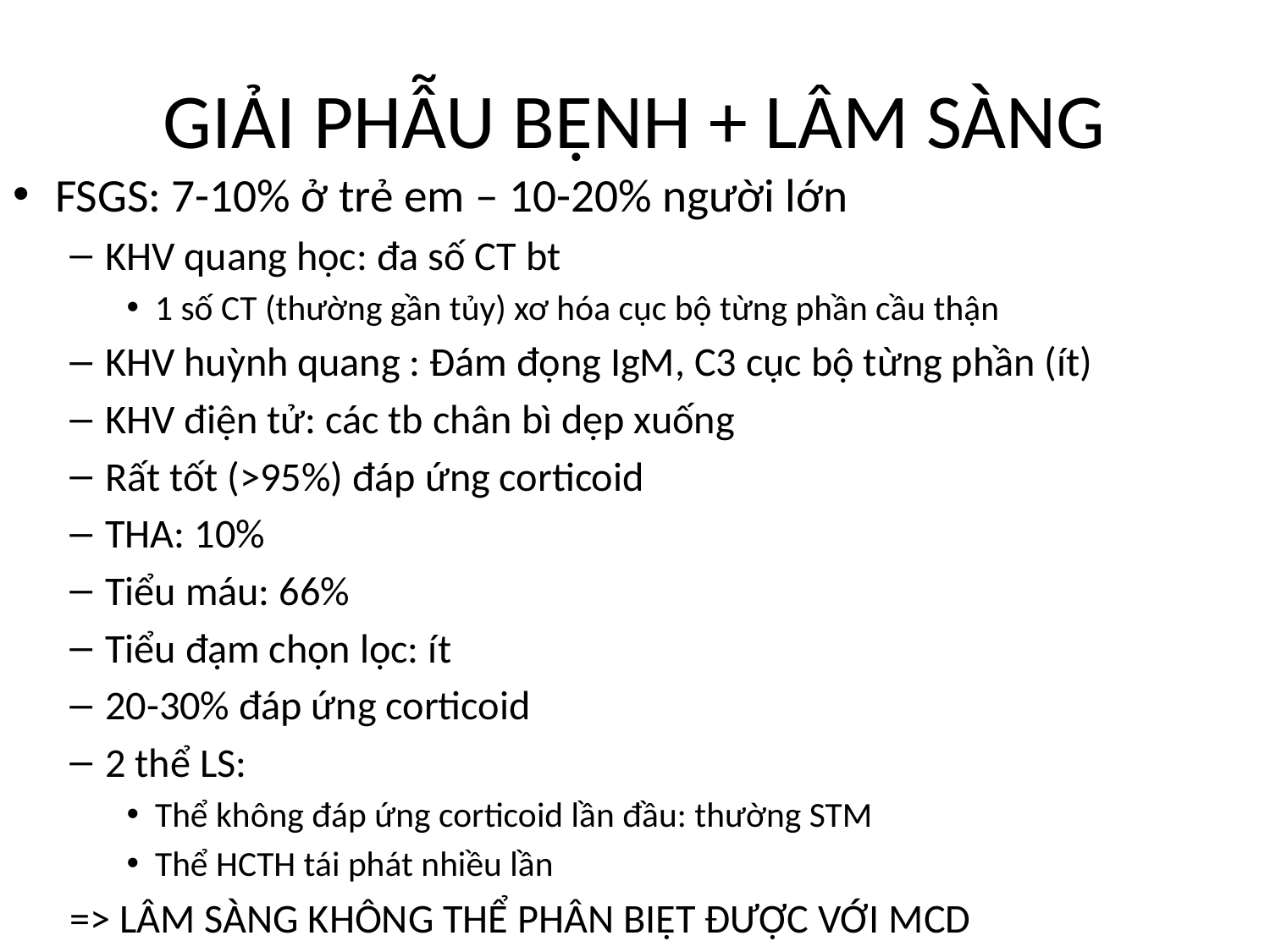

# GIẢI PHẪU BỆNH + LÂM SÀNG
FSGS: 7-10% ở trẻ em – 10-20% người lớn
KHV quang học: đa số CT bt
1 số CT (thường gần tủy) xơ hóa cục bộ từng phần cầu thận
KHV huỳnh quang : Đám đọng IgM, C3 cục bộ từng phần (ít)
KHV điện tử: các tb chân bì dẹp xuống
Rất tốt (>95%) đáp ứng corticoid
THA: 10%
Tiểu máu: 66%
Tiểu đạm chọn lọc: ít
20-30% đáp ứng corticoid
2 thể LS:
Thể không đáp ứng corticoid lần đầu: thường STM
Thể HCTH tái phát nhiều lần
=> LÂM SÀNG KHÔNG THỂ PHÂN BIỆT ĐƯỢC VỚI MCD